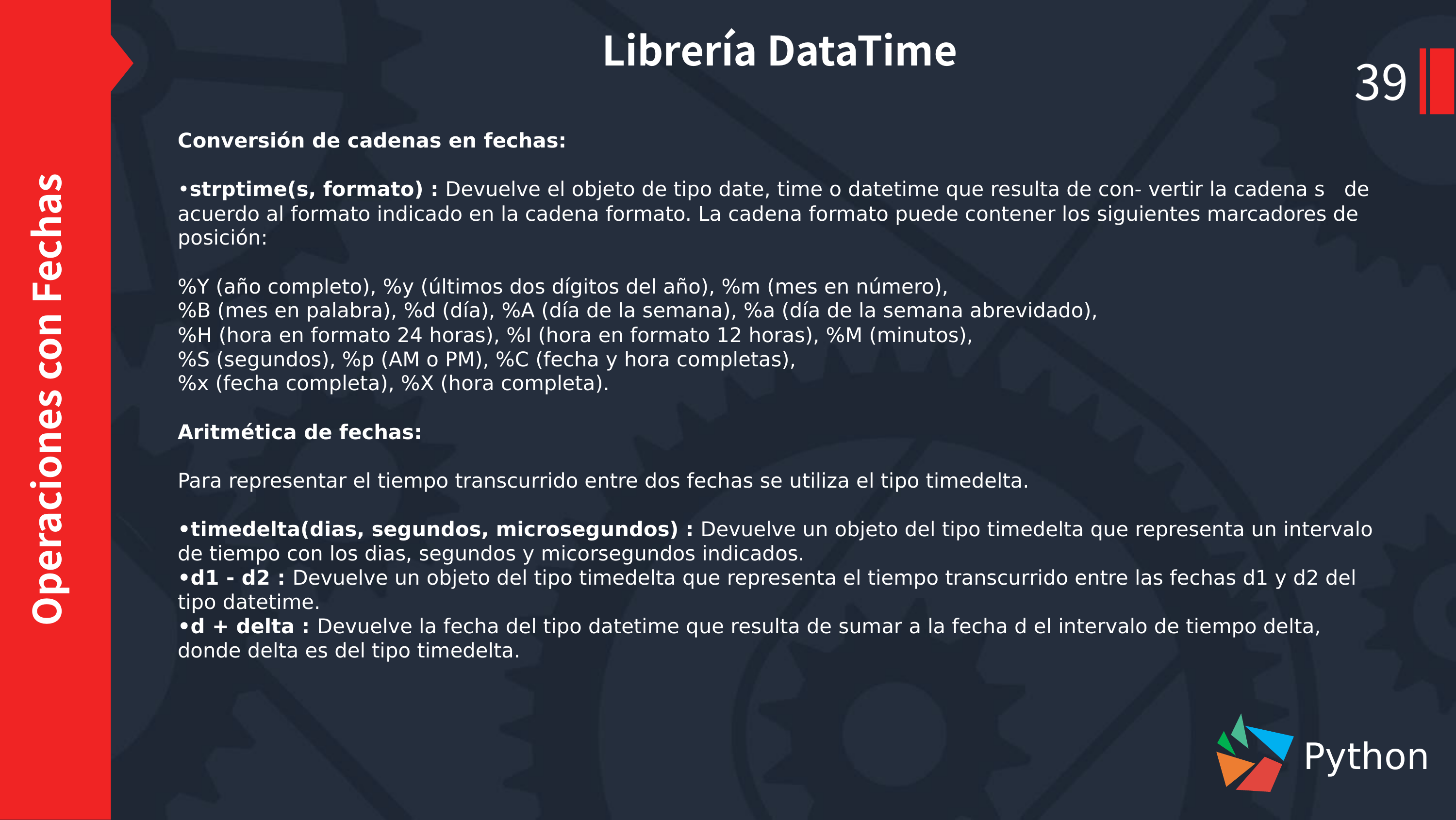

Librería DataTime
Operaciones con Fechas
39

Conversión de cadenas en fechas:

•strptime(s, formato) : Devuelve el objeto de tipo date, time o datetime que resulta de con‑ vertir la cadena s   de acuerdo al formato indicado en la cadena formato. La cadena formato puede contener los siguientes marcadores de posición:

%Y (año completo), %y (últimos dos dígitos del año), %m (mes en número),
%B (mes en palabra), %d (día), %A (día de la semana), %a (día de la semana abrevidado),
%H (hora en formato 24 horas), %I (hora en formato 12 horas), %M (minutos),
%S (segundos), %p (AM o PM), %C (fecha y hora completas),
%x (fecha completa), %X (hora completa).

Aritmética de fechas:

Para representar el tiempo transcurrido entre dos fechas se utiliza el tipo timedelta.

•timedelta(dias, segundos, microsegundos) : Devuelve un objeto del tipo timedelta que representa un intervalo de tiempo con los dias, segundos y micorsegundos indicados.
•d1 - d2 : Devuelve un objeto del tipo timedelta que representa el tiempo transcurrido entre las fechas d1 y d2 del tipo datetime.
•d + delta : Devuelve la fecha del tipo datetime que resulta de sumar a la fecha d el intervalo de tiempo delta, donde delta es del tipo timedelta.

Python